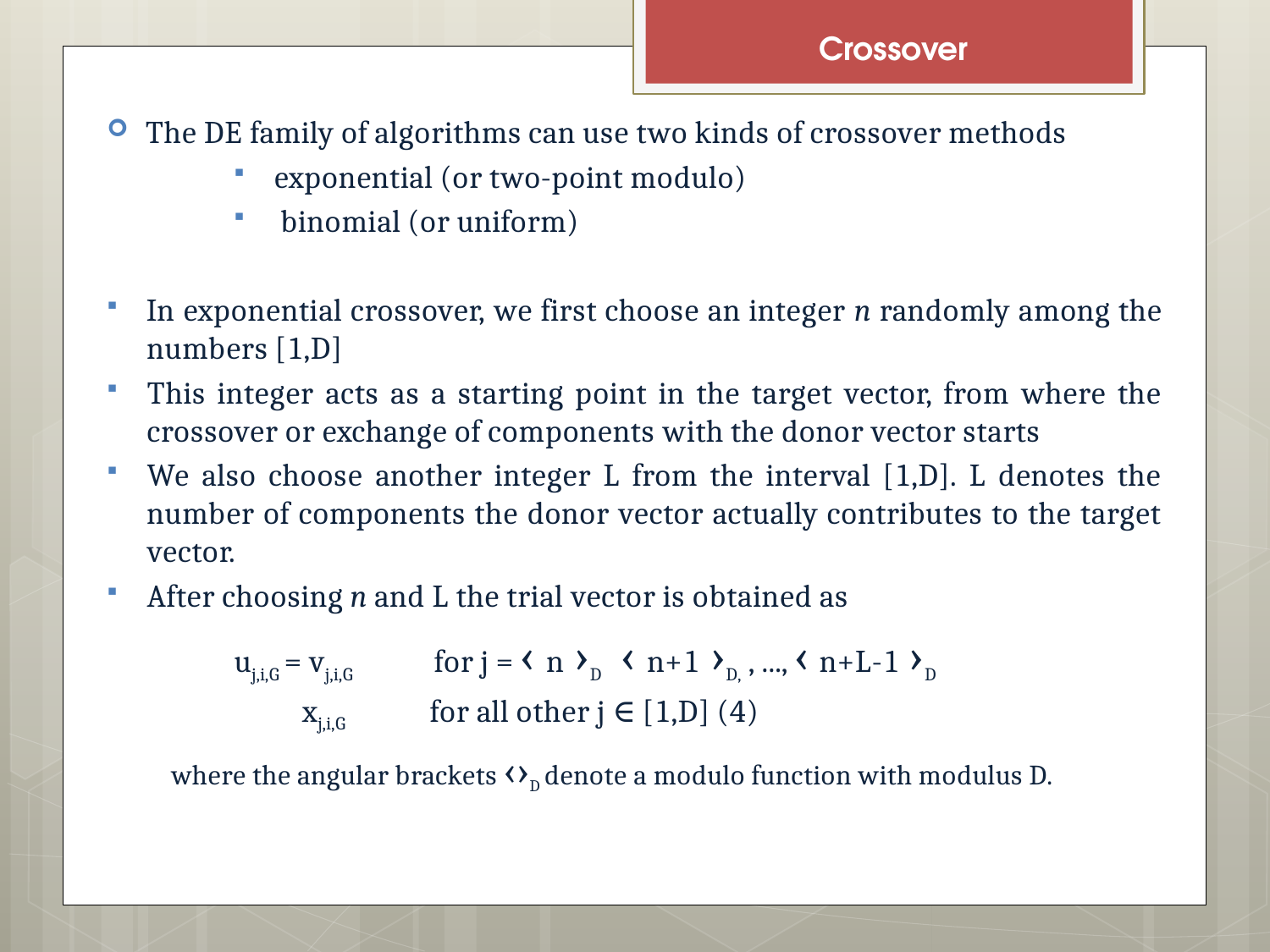

Crossover
The DE family of algorithms can use two kinds of crossover methods
exponential (or two-point modulo)
 binomial (or uniform)

In exponential crossover, we first choose an integer n randomly among the numbers [1,D]
This integer acts as a starting point in the target vector, from where the crossover or exchange of components with the donor vector starts
We also choose another integer L from the interval [1,D]. L denotes the number of components the donor vector actually contributes to the target vector.
After choosing n and L the trial vector is obtained as
uj,i,G = vj,i,G                    for j = ‹ n ›D    ‹ n+1 ›D, , ..., ‹ n+L-1 ›D
                 xj,i,G            for all other j ∈ [1,D] (4)
where the angular brackets ‹›D denote a modulo function with modulus D.